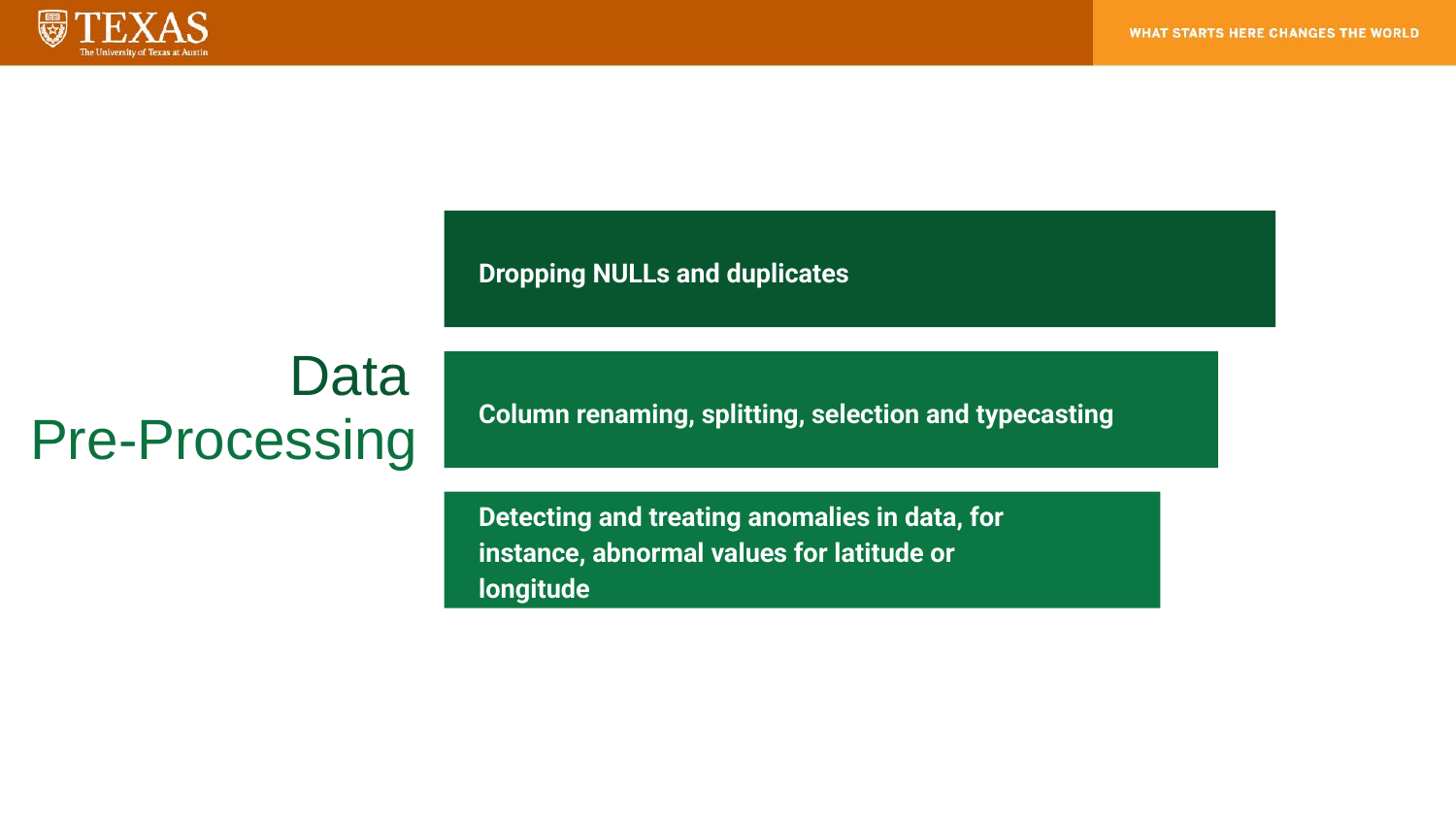

Dropping NULLs and duplicates
Data

Column renaming, splitting, selection and typecasting
Pre-Processing

Detecting and treating anomalies in data, for instance, abnormal values for latitude or longitude